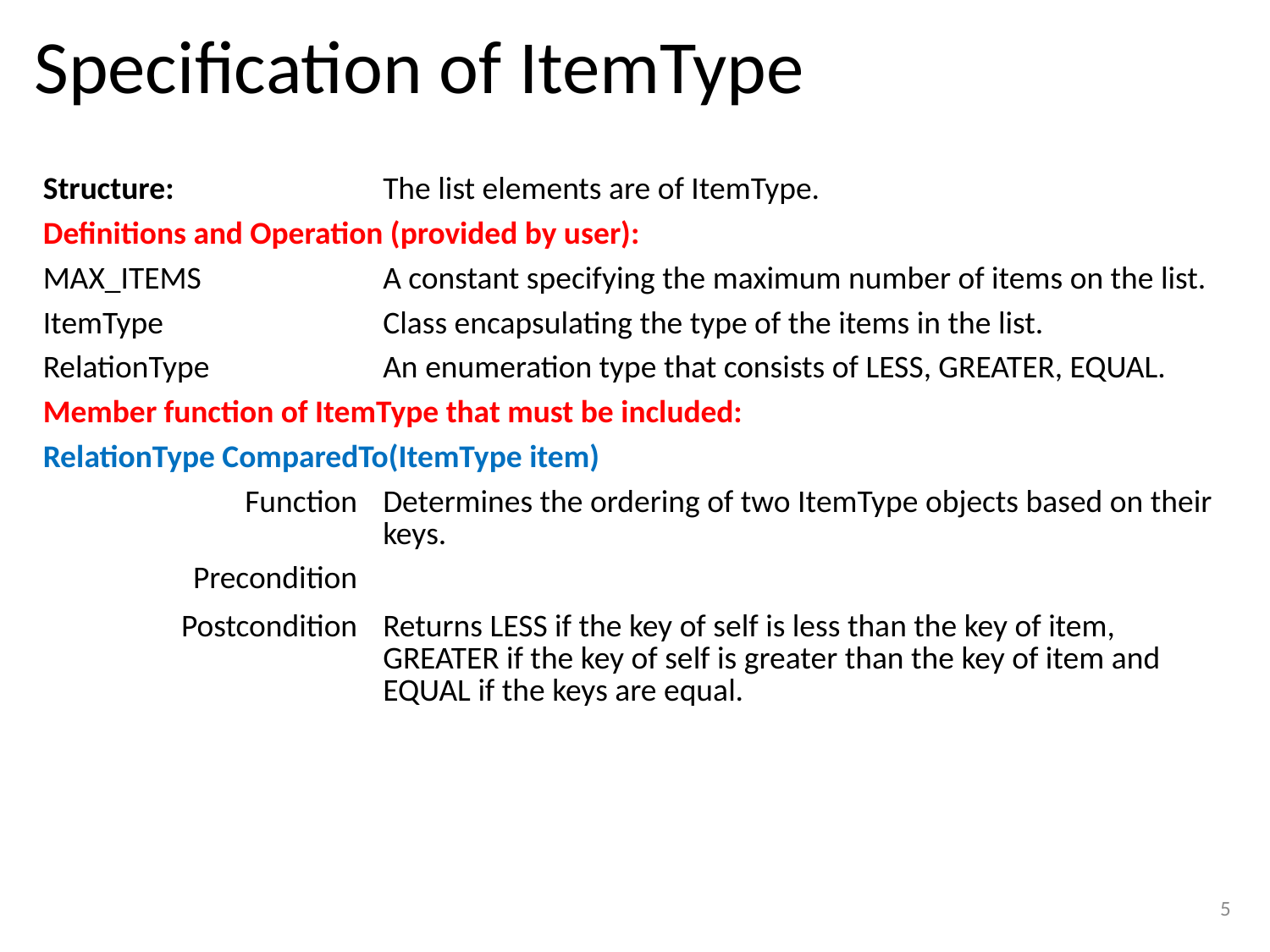

Specification of ItemType
| Structure: | The list elements are of ItemType. |
| --- | --- |
| Definitions and Operation (provided by user): |  |
| MAX\_ITEMS | A constant specifying the maximum number of items on the list. |
| ItemType | Class encapsulating the type of the items in the list. |
| RelationType | An enumeration type that consists of LESS, GREATER, EQUAL. |
| Member function of ItemType that must be included: |  |
| RelationType ComparedTo(ItemType item) |  |
| Function | Determines the ordering of two ItemType objects based on their keys. |
| Precondition |  |
| Postcondition | Returns LESS if the key of self is less than the key of item, GREATER if the key of self is greater than the key of item and EQUAL if the keys are equal. |
5